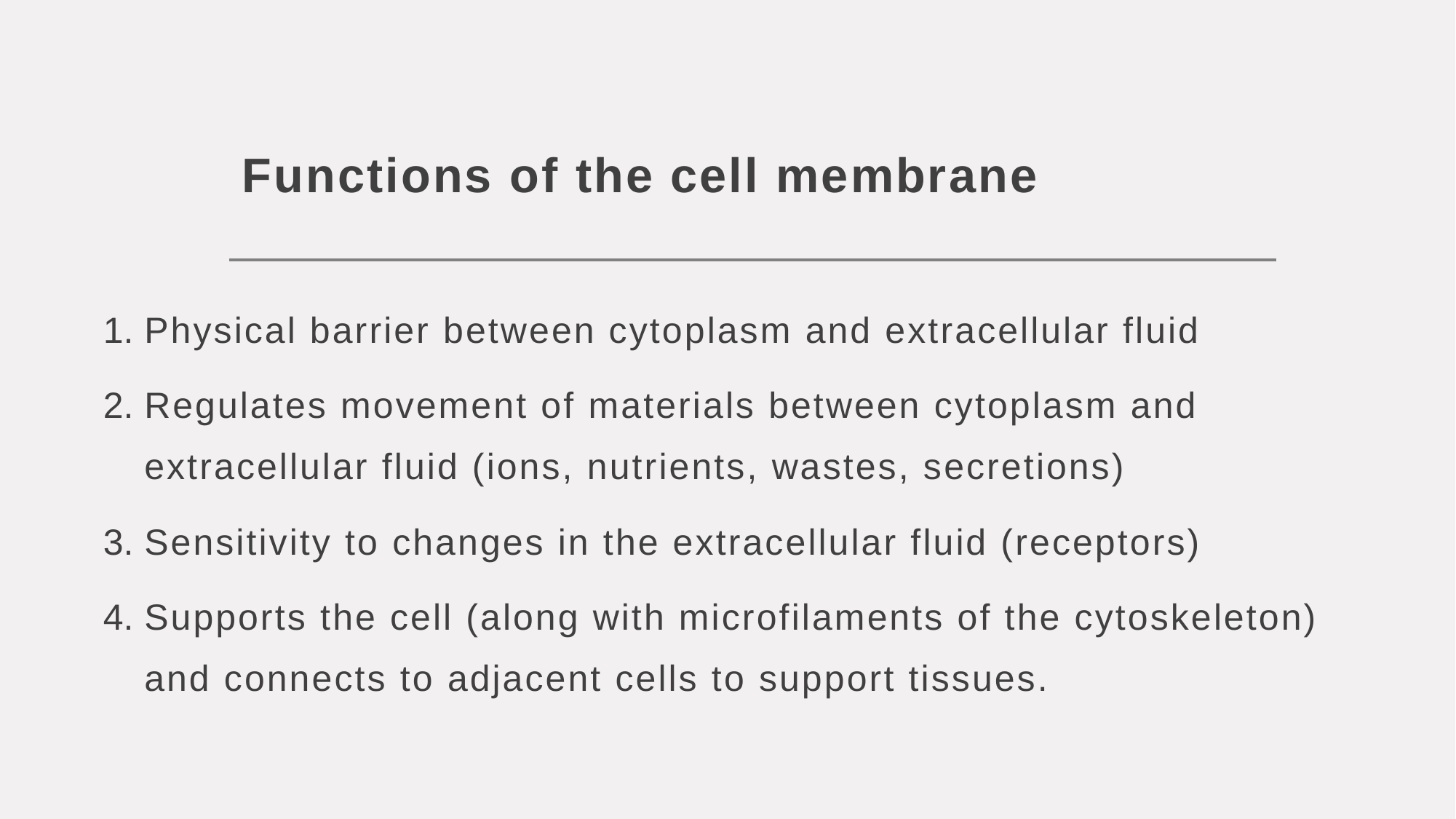

# Functions of the cell membrane
Physical barrier between cytoplasm and extracellular fluid
Regulates movement of materials between cytoplasm and extracellular fluid (ions, nutrients, wastes, secretions)
Sensitivity to changes in the extracellular fluid (receptors)
Supports the cell (along with microfilaments of the cytoskeleton) and connects to adjacent cells to support tissues.